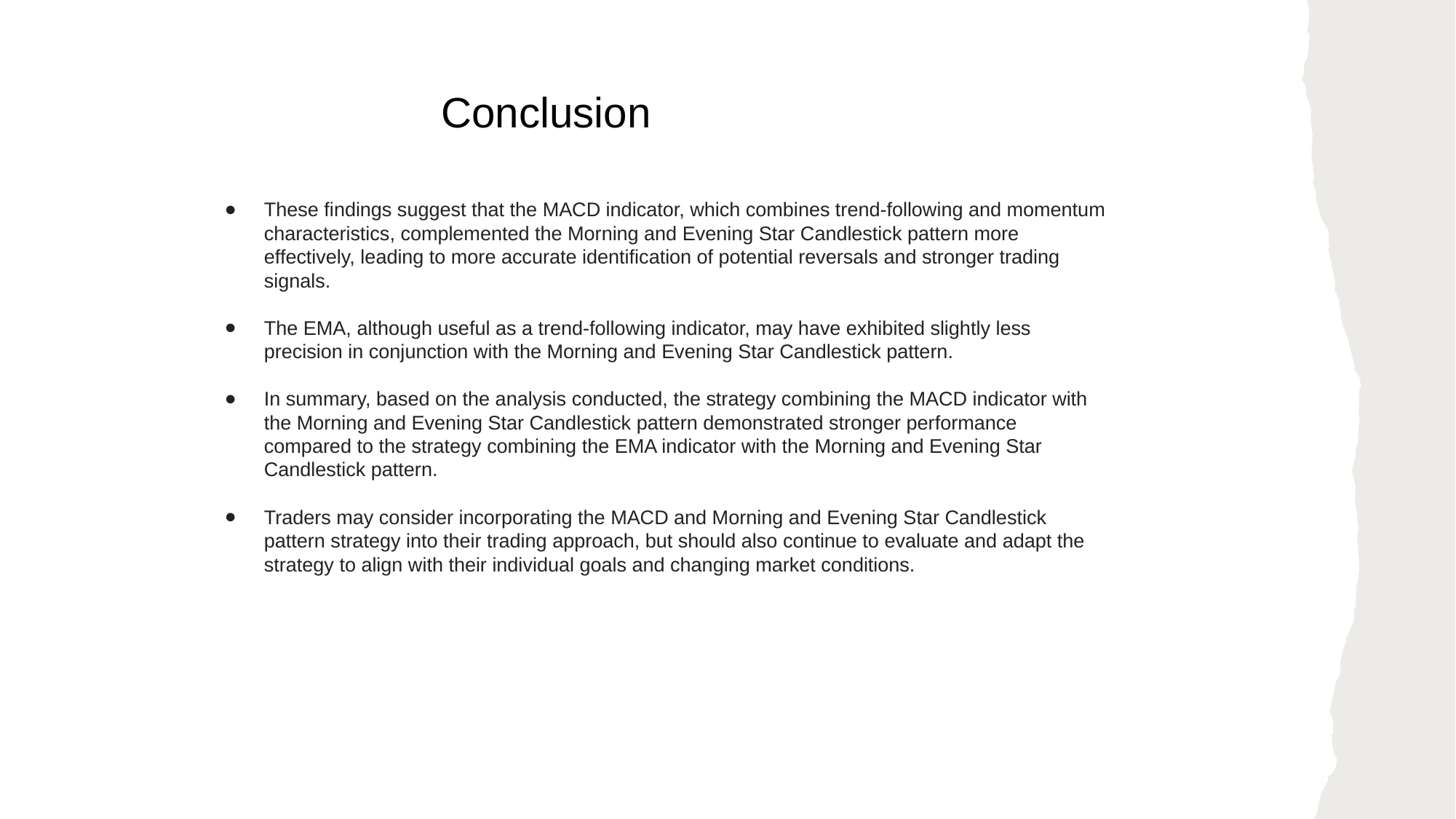

Conclusion
These findings suggest that the MACD indicator, which combines trend-following and momentum characteristics, complemented the Morning and Evening Star Candlestick pattern more effectively, leading to more accurate identification of potential reversals and stronger trading signals.

The EMA, although useful as a trend-following indicator, may have exhibited slightly less precision in conjunction with the Morning and Evening Star Candlestick pattern.

In summary, based on the analysis conducted, the strategy combining the MACD indicator with the Morning and Evening Star Candlestick pattern demonstrated stronger performance compared to the strategy combining the EMA indicator with the Morning and Evening Star Candlestick pattern.

Traders may consider incorporating the MACD and Morning and Evening Star Candlestick pattern strategy into their trading approach, but should also continue to evaluate and adapt the strategy to align with their individual goals and changing market conditions.